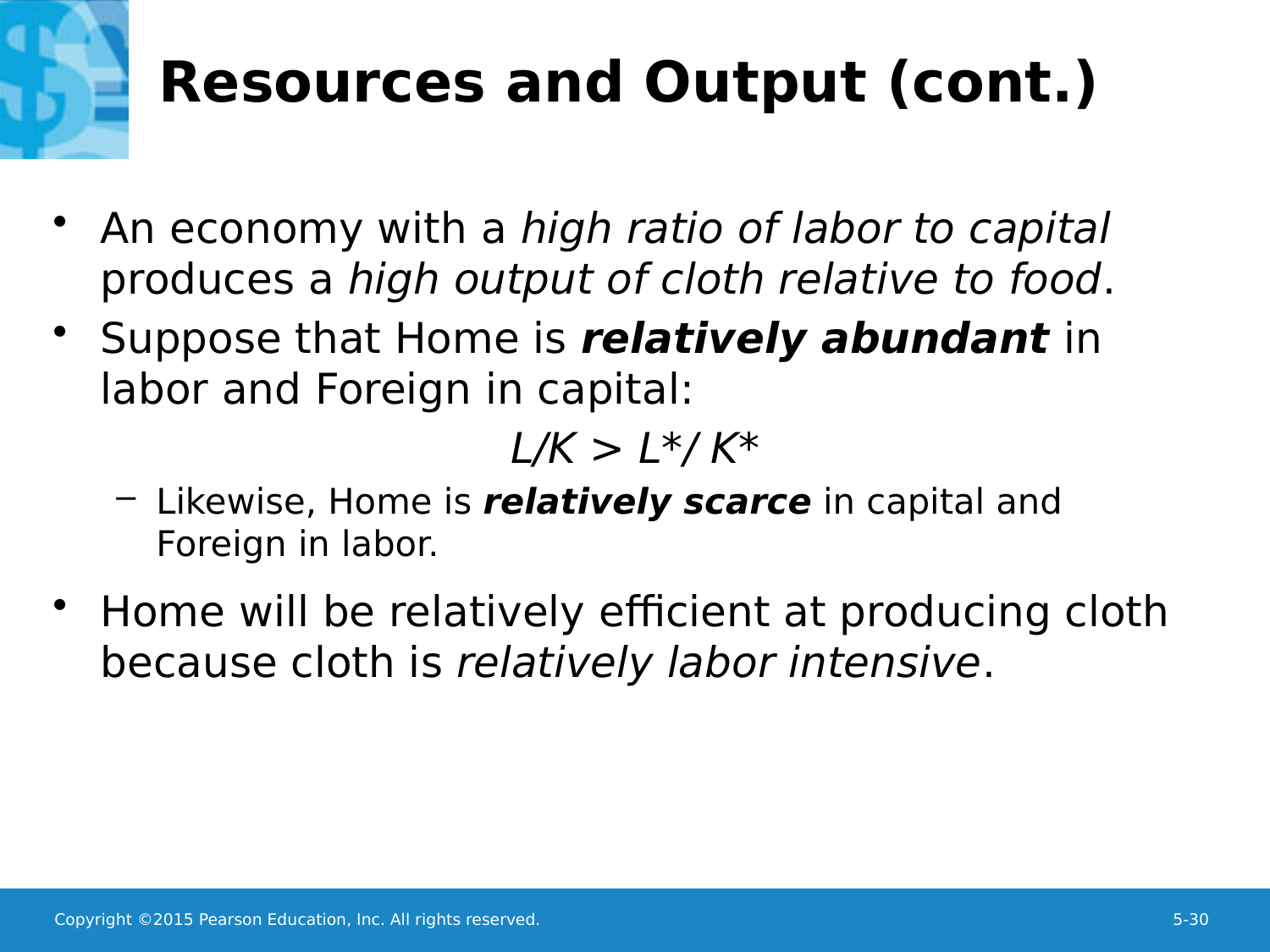

# Resources and Output (cont.)
An economy with a high ratio of labor to capital produces a high output of cloth relative to food.
Suppose that Home is relatively abundant in labor and Foreign in capital:
 L/K > L*/ K*
Likewise, Home is relatively scarce in capital and Foreign in labor.
Home will be relatively efficient at producing cloth because cloth is relatively labor intensive.